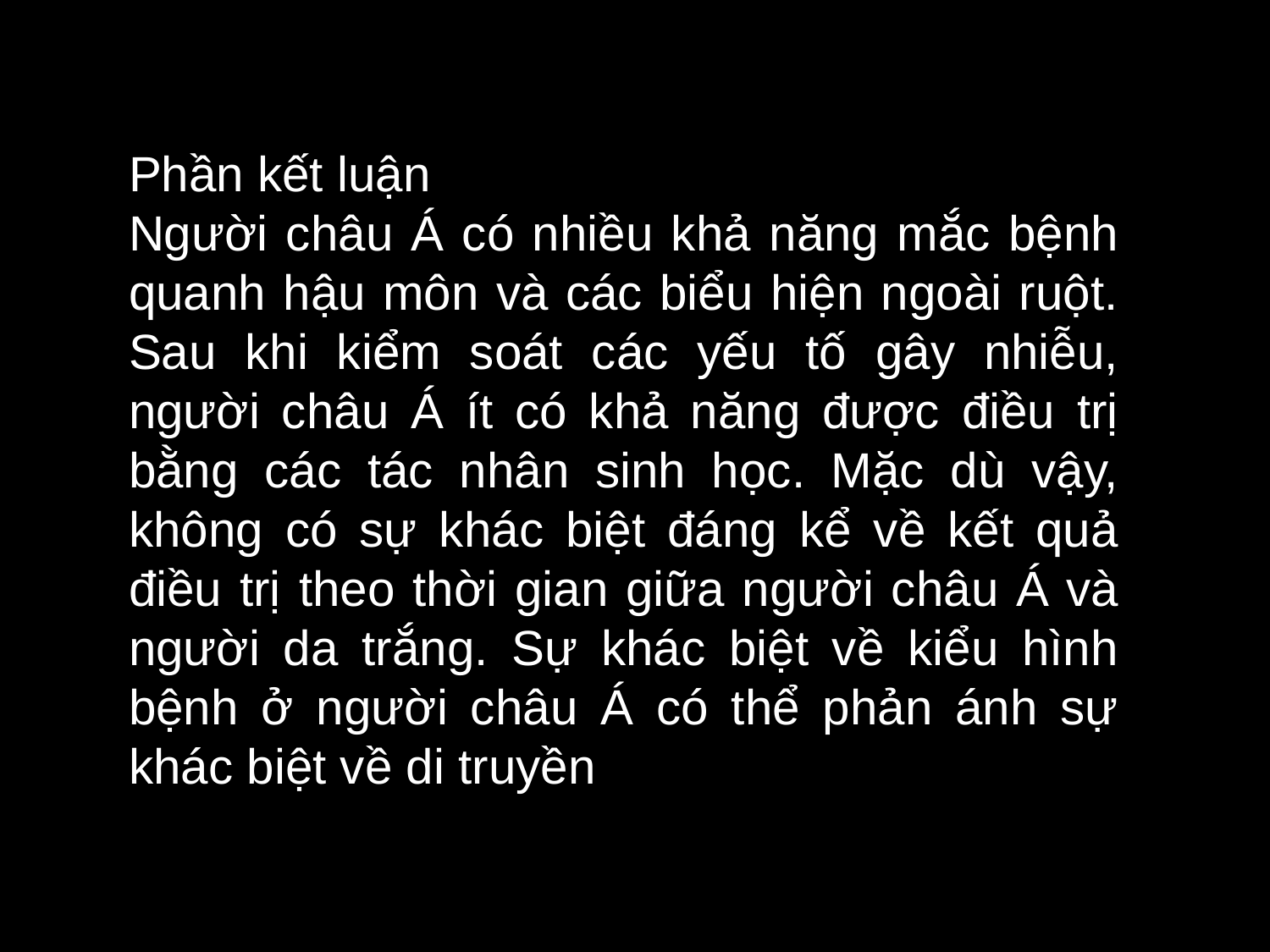

Phần kết luận
Người châu Á có nhiều khả năng mắc bệnh quanh hậu môn và các biểu hiện ngoài ruột. Sau khi kiểm soát các yếu tố gây nhiễu, người châu Á ít có khả năng được điều trị bằng các tác nhân sinh học. Mặc dù vậy, không có sự khác biệt đáng kể về kết quả điều trị theo thời gian giữa người châu Á và người da trắng. Sự khác biệt về kiểu hình bệnh ở người châu Á có thể phản ánh sự khác biệt về di truyền